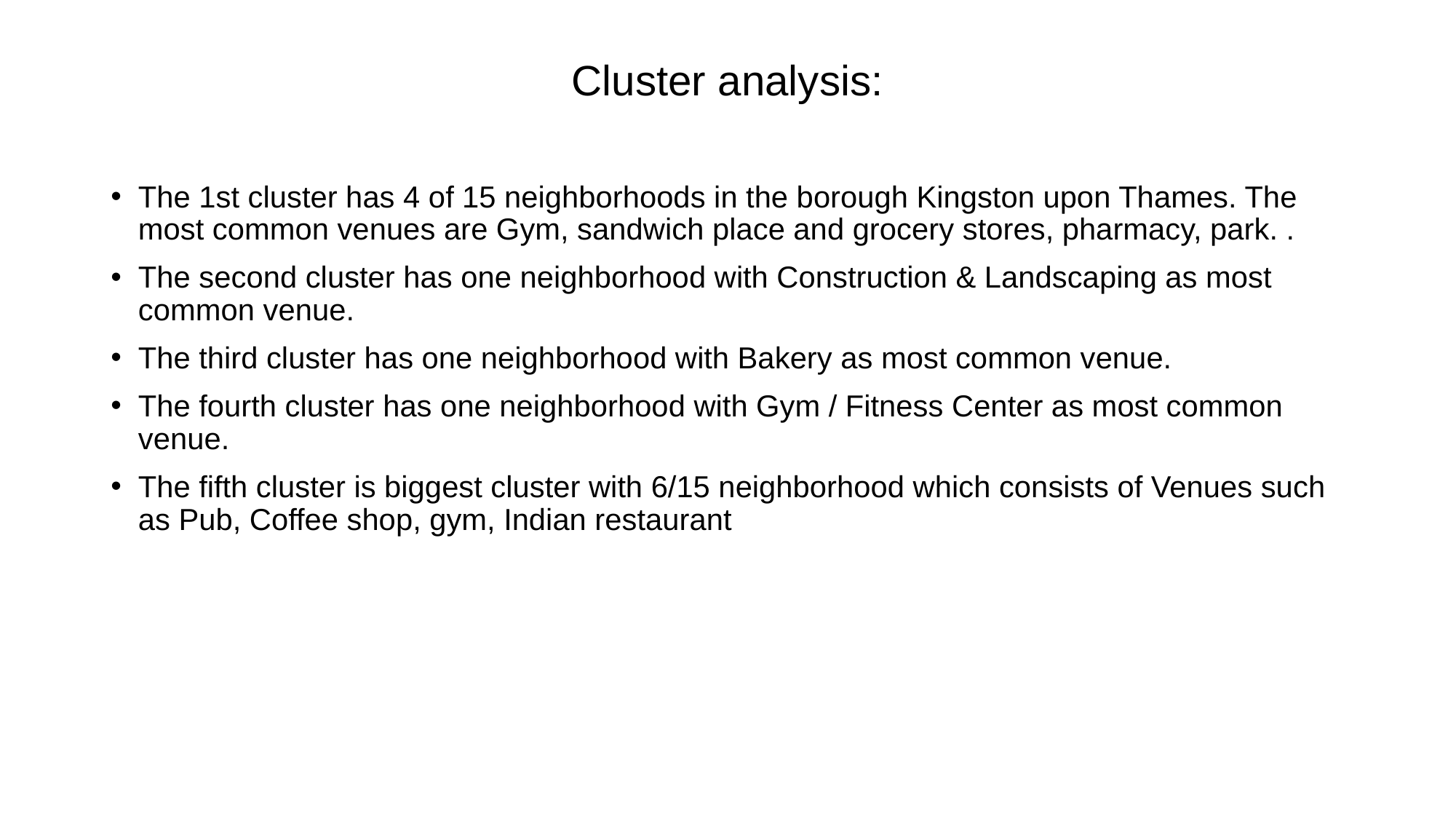

Cluster analysis:

The 1st cluster has 4 of 15 neighborhoods in the borough Kingston upon Thames. The most common venues are Gym, sandwich place and grocery stores, pharmacy, park. .
The second cluster has one neighborhood with Construction & Landscaping as most common venue.
The third cluster has one neighborhood with Bakery as most common venue.
The fourth cluster has one neighborhood with Gym / Fitness Center as most common venue.
The fifth cluster is biggest cluster with 6/15 neighborhood which consists of Venues such as Pub, Coffee shop, gym, Indian restaurant